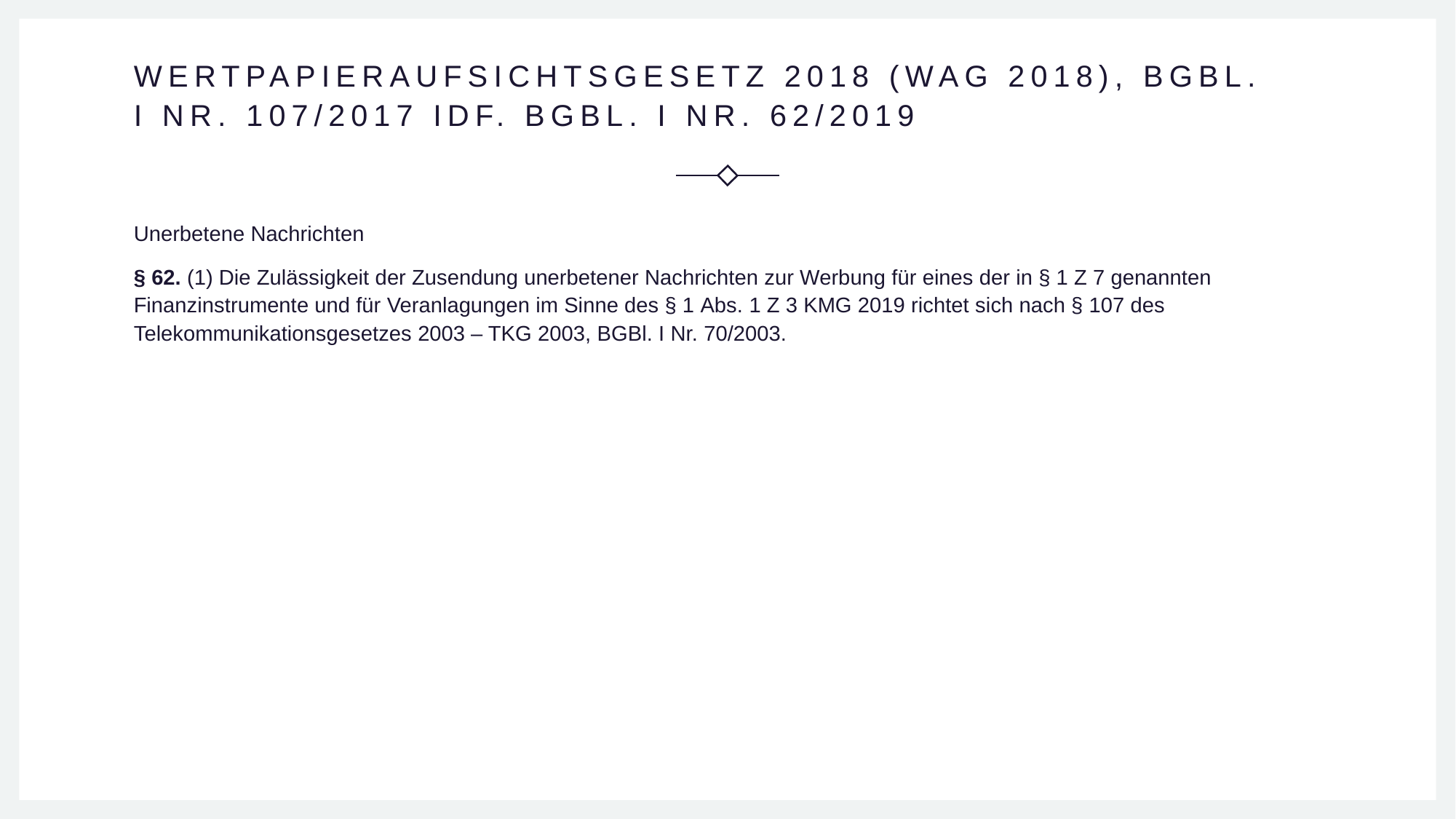

# Wertpapieraufsichtsgesetz 2018 (WAG 2018), BGBl. I Nr. 107/2017 idF. BGBl. I Nr. 62/2019
Unerbetene Nachrichten
§ 62. (1) Die Zulässigkeit der Zusendung unerbetener Nachrichten zur Werbung für eines der in § 1 Z 7 genannten Finanzinstrumente und für Veranlagungen im Sinne des § 1 Abs. 1 Z 3 KMG 2019 richtet sich nach § 107 des Telekommunikationsgesetzes 2003 – TKG 2003, BGBl. I Nr. 70/2003.